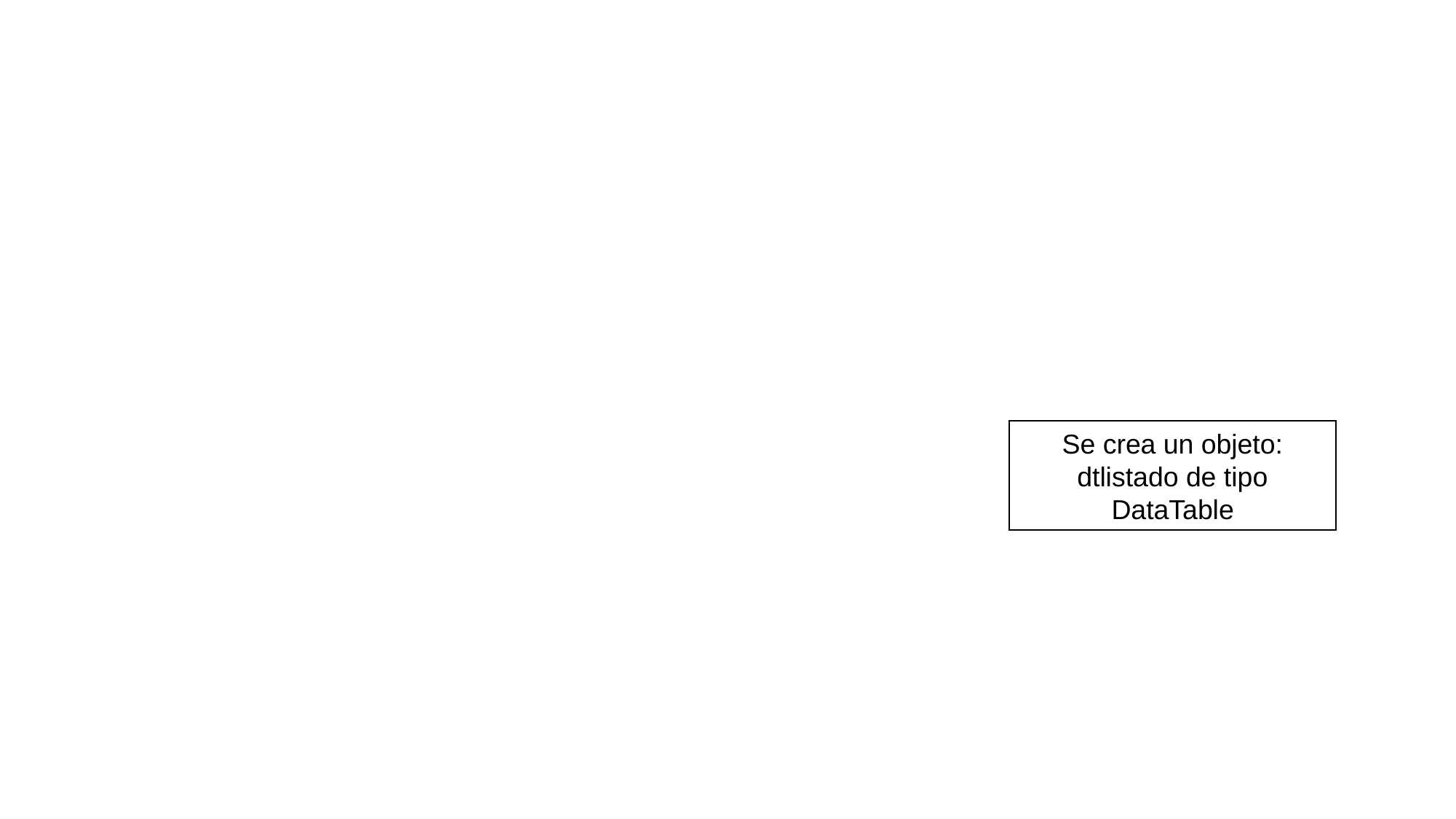

Se crea un objeto: dtlistado de tipo DataTable